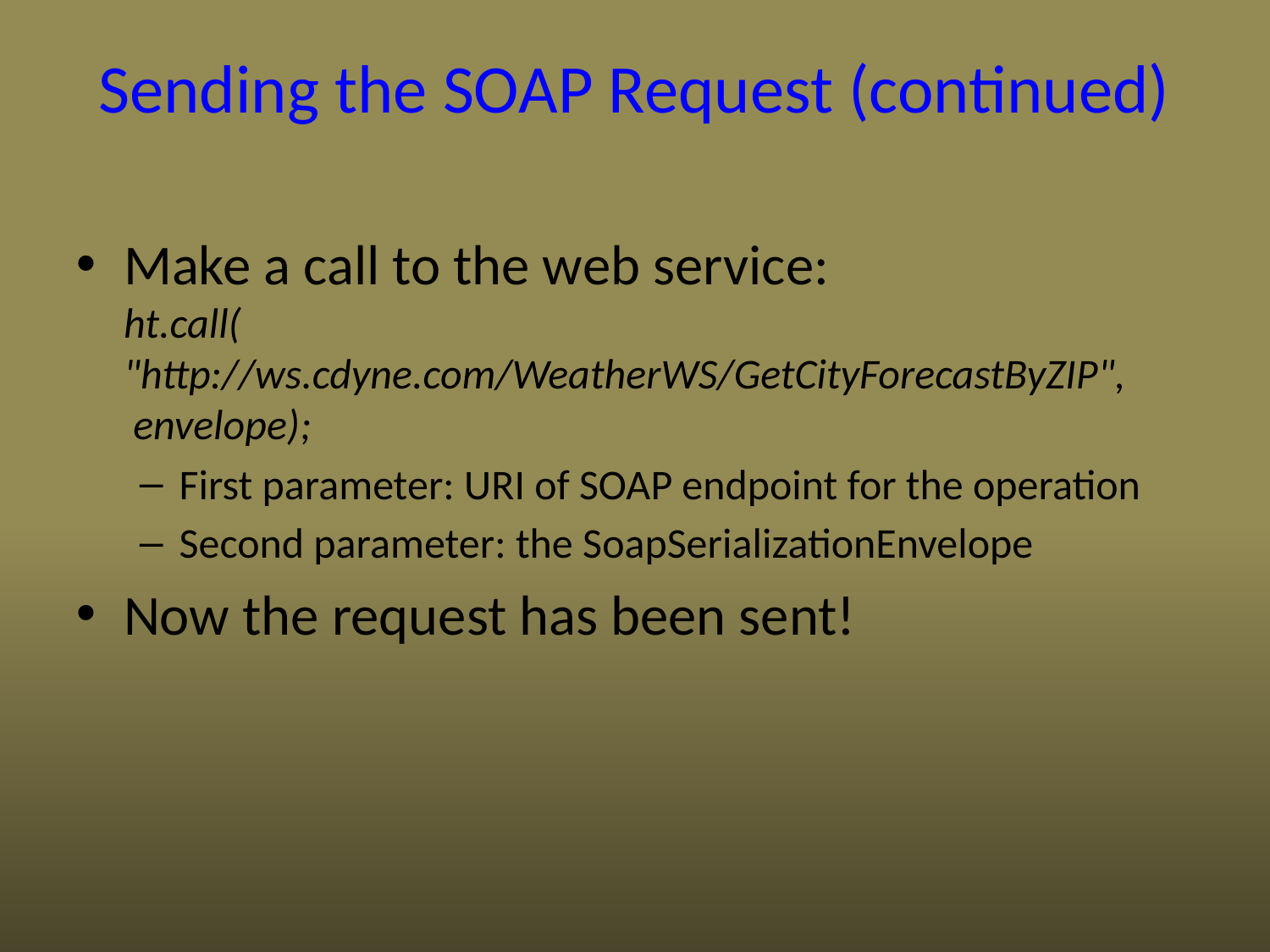

Sending the SOAP Request (continued)
Make a call to the web service:
ht.call(
"http://ws.cdyne.com/WeatherWS/GetCityForecastByZIP",
 envelope);
First parameter: URI of SOAP endpoint for the operation
Second parameter: the SoapSerializationEnvelope
Now the request has been sent!